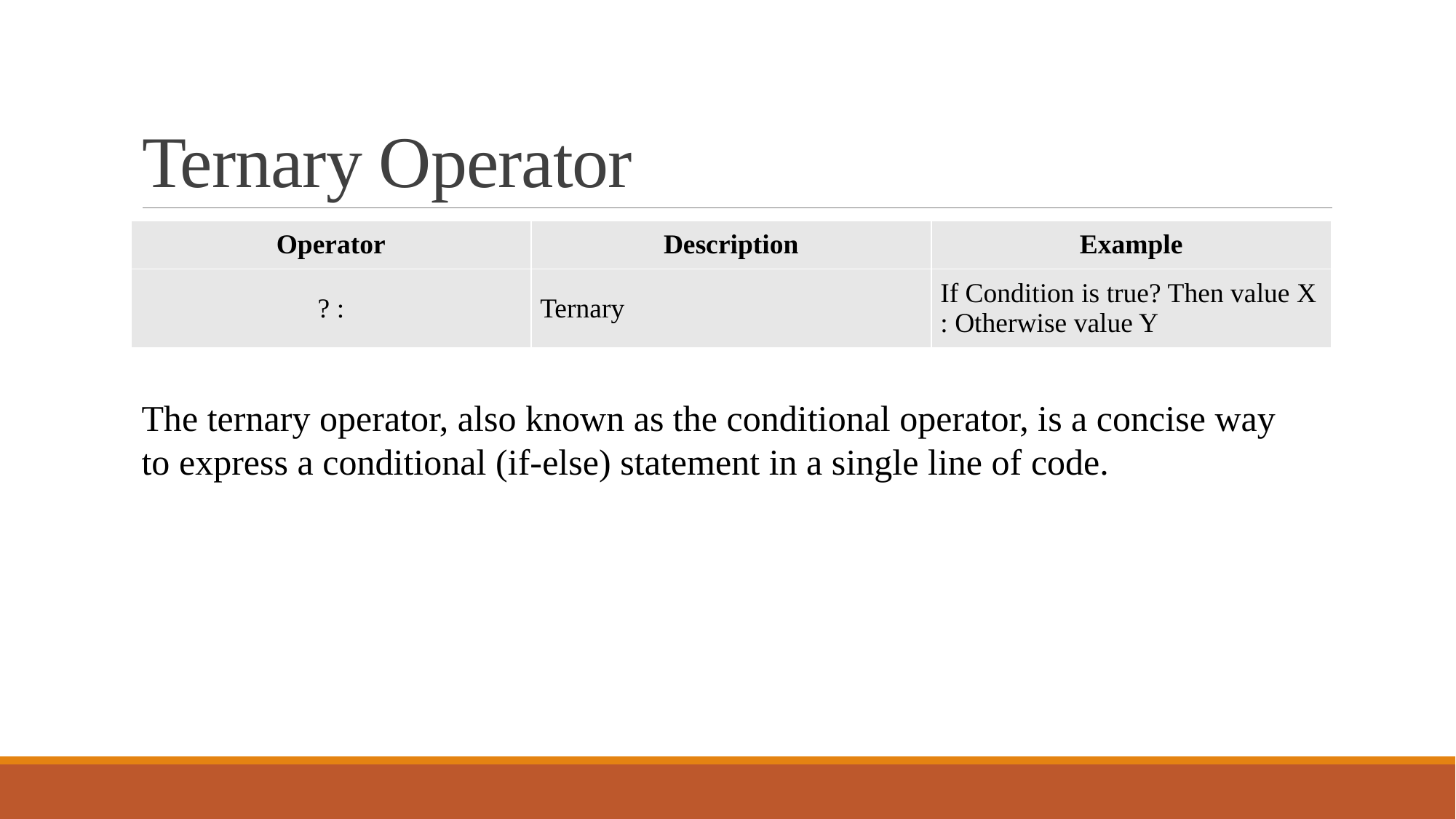

# Ternary Operator
| Operator | Description | Example |
| --- | --- | --- |
| ? : | Ternary | If Condition is true? Then value X : Otherwise value Y |
The ternary operator, also known as the conditional operator, is a concise way to express a conditional (if-else) statement in a single line of code.